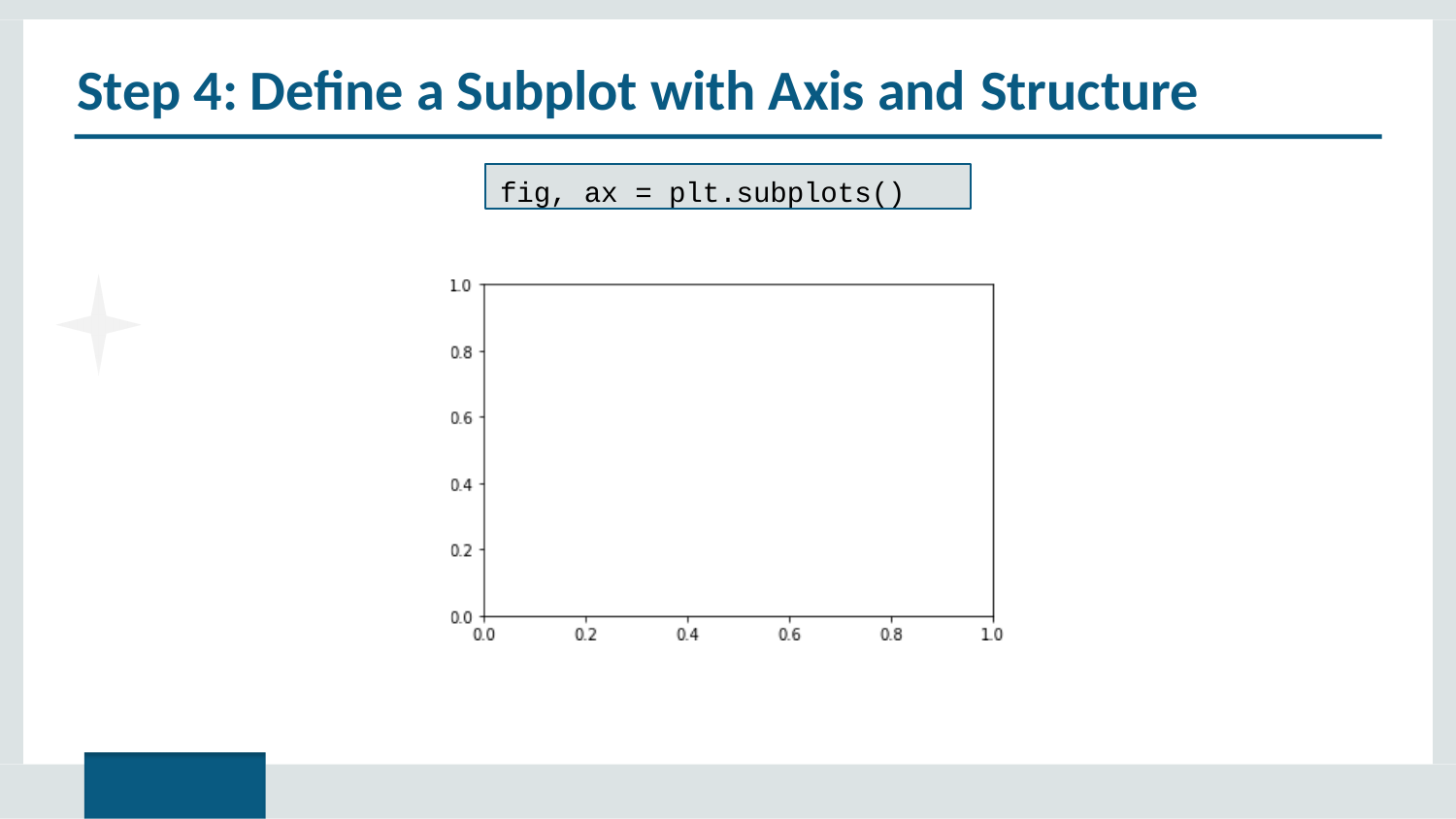

Step 4: Define a Subplot with Axis and Structure

fig, ax = plt.subplots()